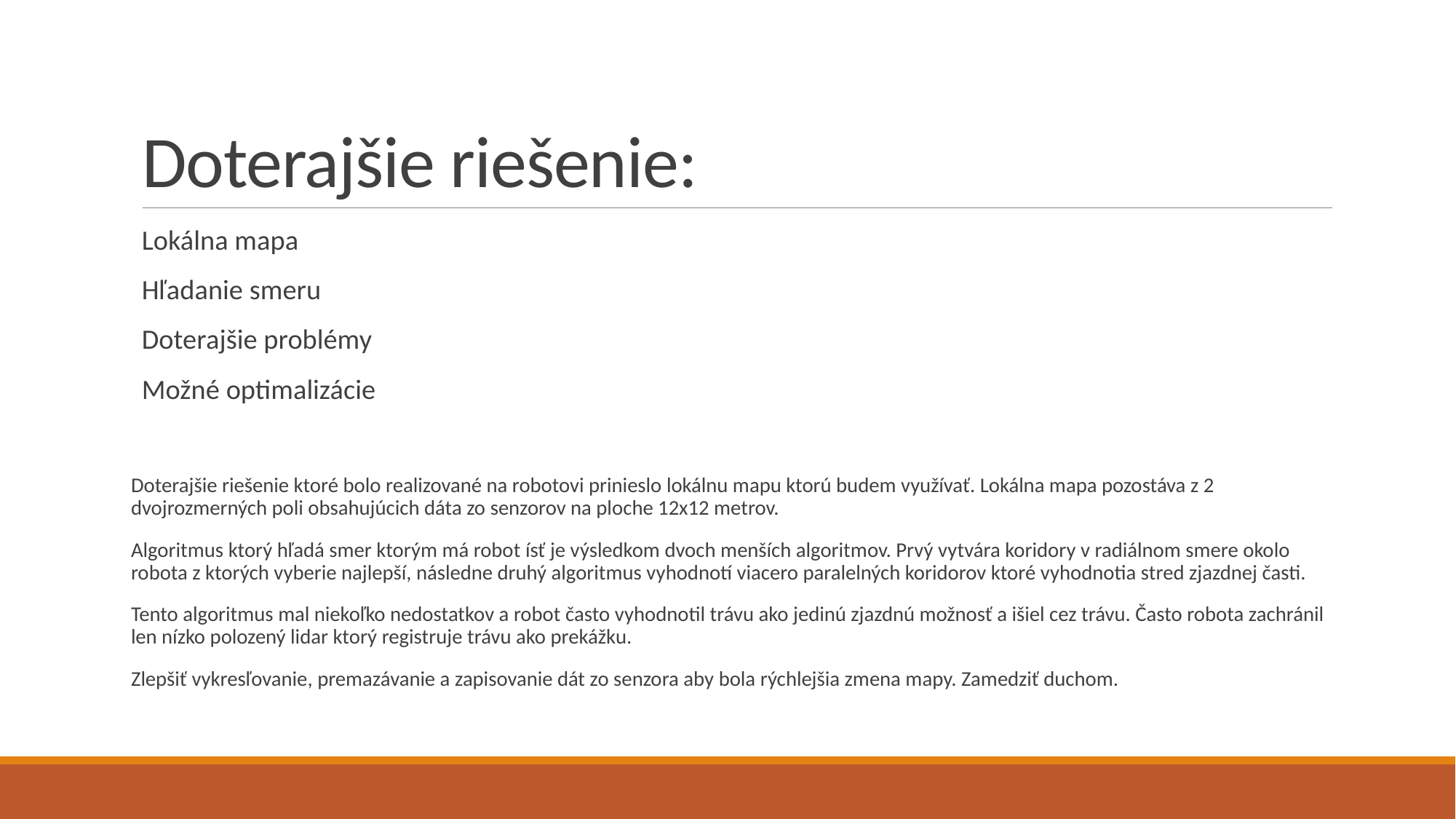

# Doterajšie riešenie:
Lokálna mapa
Hľadanie smeru
Doterajšie problémy
Možné optimalizácie

Doterajšie riešenie ktoré bolo realizované na robotovi prinieslo lokálnu mapu ktorú budem využívať. Lokálna mapa pozostáva z 2 dvojrozmerných poli obsahujúcich dáta zo senzorov na ploche 12x12 metrov.
Algoritmus ktorý hľadá smer ktorým má robot ísť je výsledkom dvoch menších algoritmov. Prvý vytvára koridory v radiálnom smere okolo robota z ktorých vyberie najlepší, následne druhý algoritmus vyhodnotí viacero paralelných koridorov ktoré vyhodnotia stred zjazdnej časti.
Tento algoritmus mal niekoľko nedostatkov a robot často vyhodnotil trávu ako jedinú zjazdnú možnosť a išiel cez trávu. Často robota zachránil len nízko polozený lidar ktorý registruje trávu ako prekážku.
Zlepšiť vykresľovanie, premazávanie a zapisovanie dát zo senzora aby bola rýchlejšia zmena mapy. Zamedziť duchom.